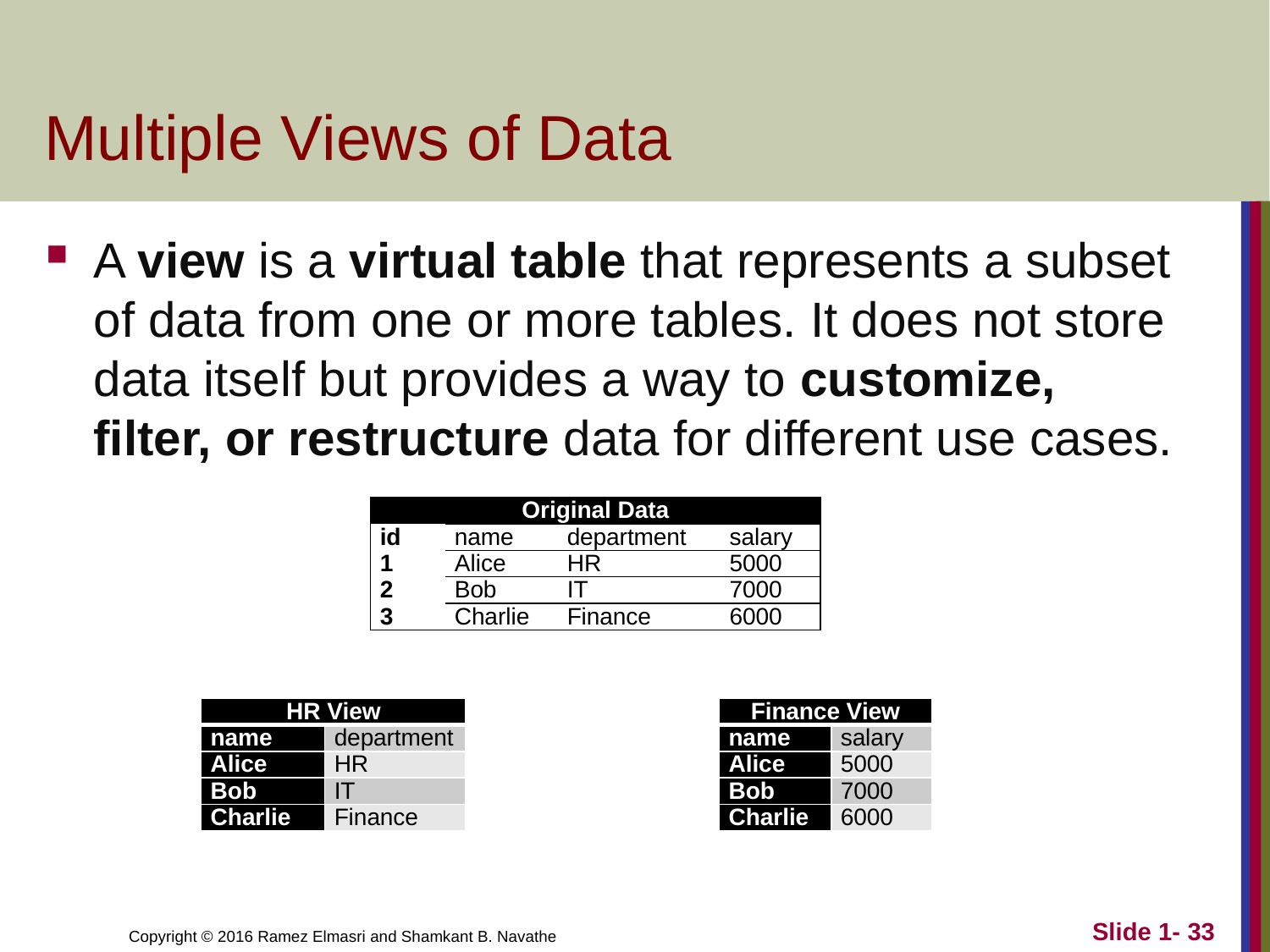

# Multiple Views of Data
A view is a virtual table that represents a subset of data from one or more tables. It does not store data itself but provides a way to customize, filter, or restructure data for different use cases.

| Original Data |  |  |  |
| --- | --- | --- | --- |
| id | name | department | salary |
| 1 | Alice | HR | 5000 |
| 2 | Bob | IT | 7000 |
| 3 | Charlie | Finance | 6000 |
| HR View |  |
| --- | --- |
| name | department |
| Alice | HR |
| Bob | IT |
| Charlie | Finance |
| Finance View |  |
| --- | --- |
| name | salary |
| Alice | 5000 |
| Bob | 7000 |
| Charlie | 6000 |
Slide 1- 33